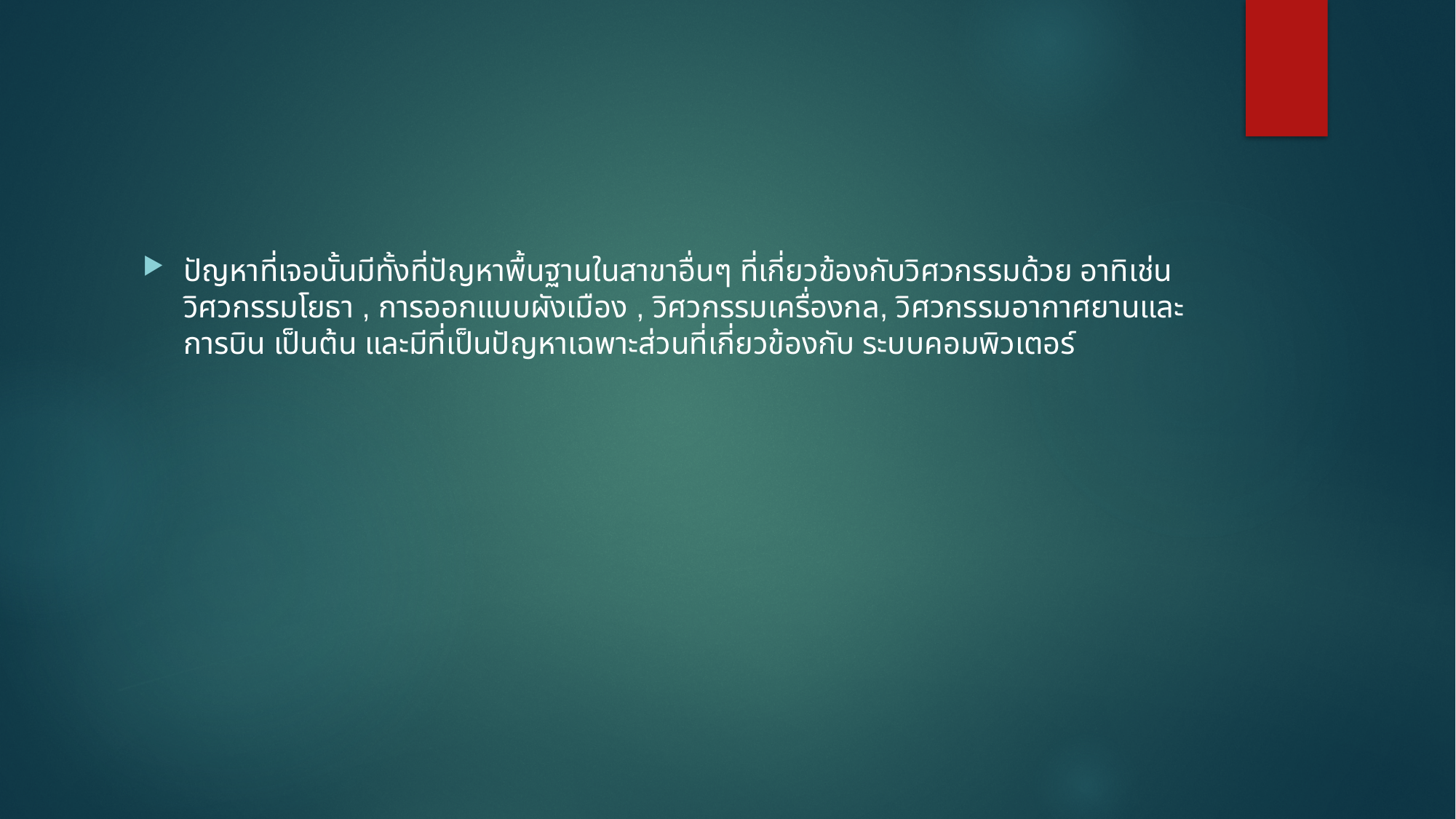

#
ปัญหาที่เจอนั้นมีทั้งที่ปัญหาพื้นฐานในสาขาอื่นๆ ที่เกี่ยวข้องกับวิศวกรรมด้วย อาทิเช่น วิศวกรรมโยธา , การออกแบบผังเมือง , วิศวกรรมเครื่องกล, วิศวกรรมอากาศยานและการบิน เป็นต้น และมีที่เป็นปัญหาเฉพาะส่วนที่เกี่ยวข้องกับ ระบบคอมพิวเตอร์